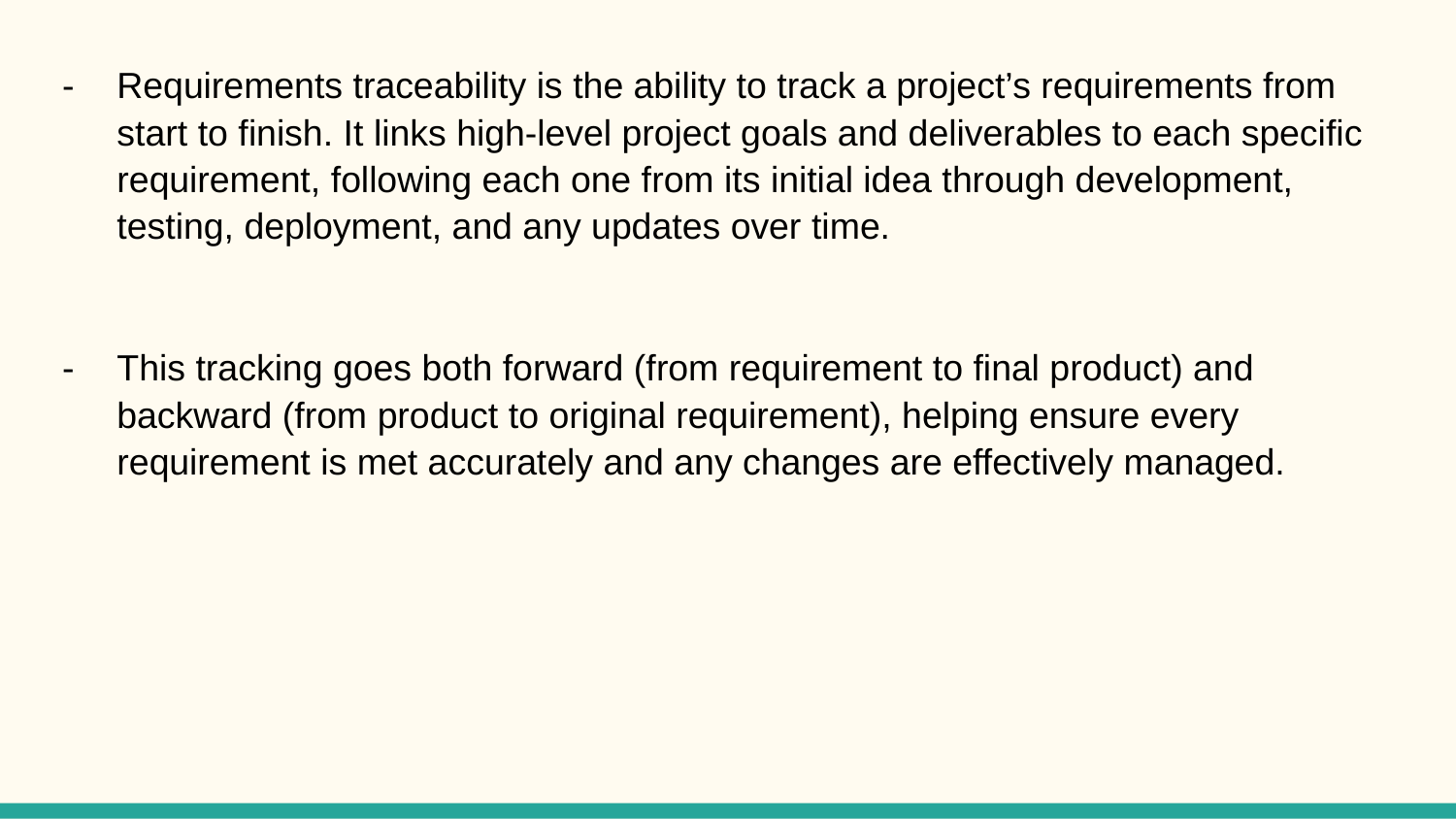

Requirements traceability is the ability to track a project’s requirements from start to finish. It links high-level project goals and deliverables to each specific requirement, following each one from its initial idea through development, testing, deployment, and any updates over time.

This tracking goes both forward (from requirement to final product) and backward (from product to original requirement), helping ensure every requirement is met accurately and any changes are effectively managed.